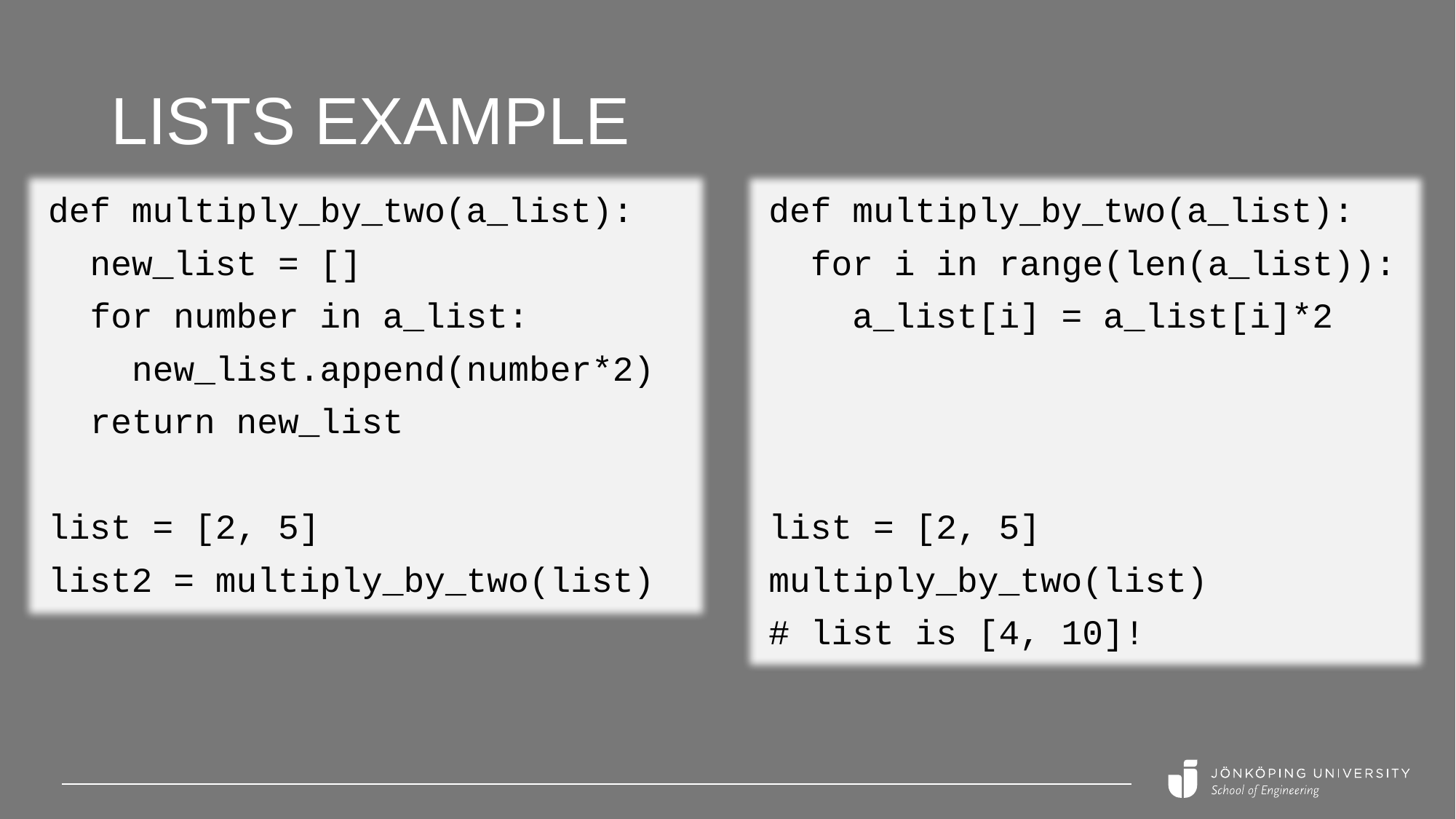

# Lists example
def multiply_by_two(a_list):
  new_list = []
  for number in a_list:
    new_list.append(number*2)
  return new_list

list = [2, 5]
list2 = multiply_by_two(list)
def multiply_by_two(a_list):
  for i in range(len(a_list)):
    a_list[i] = a_list[i]*2

list = [2, 5]
multiply_by_two(list)
# list is [4, 10]!